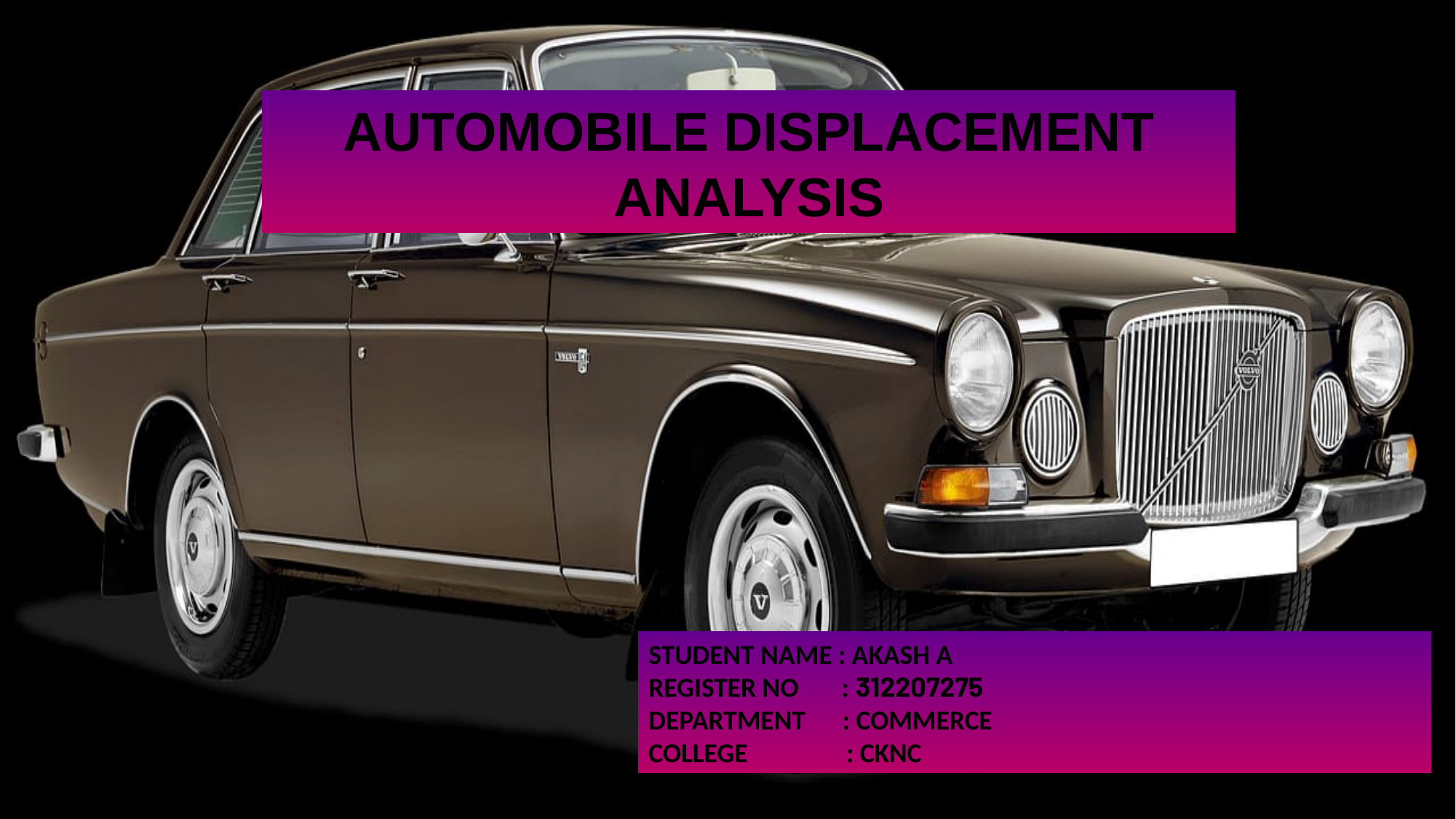

AUTOMOBILE DISPLACEMENT ANALYSIS
STUDENT NAME : AKASH A
REGISTER NO       : 312207275
DEPARTMENT      : COMMERCE
COLLEGE                : CKNC